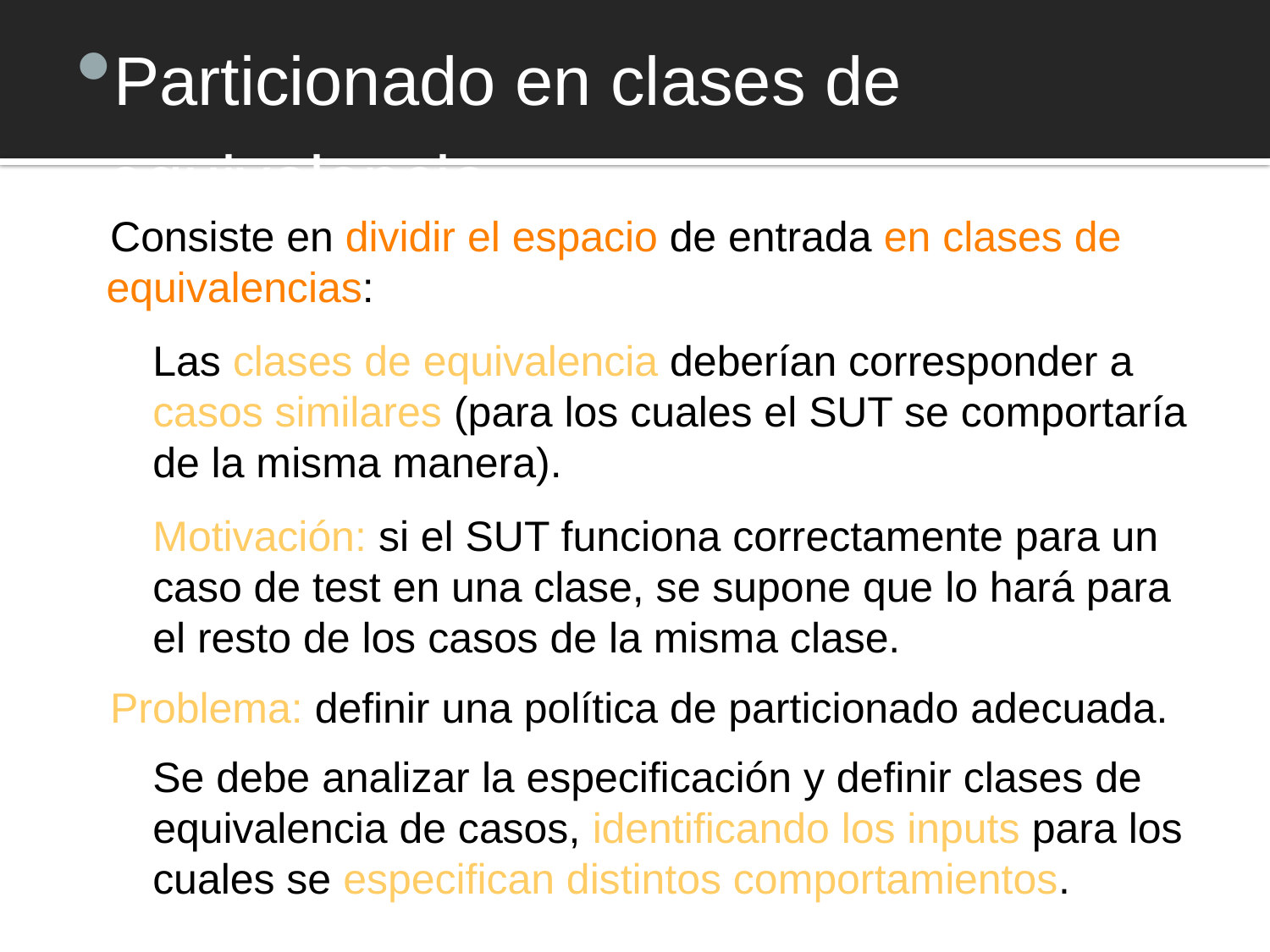

Particionado en clases de equivalencia
#
Consiste en dividir el espacio de entrada en clases de equivalencias:
Las clases de equivalencia deberían corresponder a casos similares (para los cuales el SUT se comportaría de la misma manera).
Motivación: si el SUT funciona correctamente para un caso de test en una clase, se supone que lo hará para el resto de los casos de la misma clase.
Problema: definir una política de particionado adecuada.
Se debe analizar la especificación y definir clases de equivalencia de casos, identificando los inputs para los cuales se especifican distintos comportamientos.